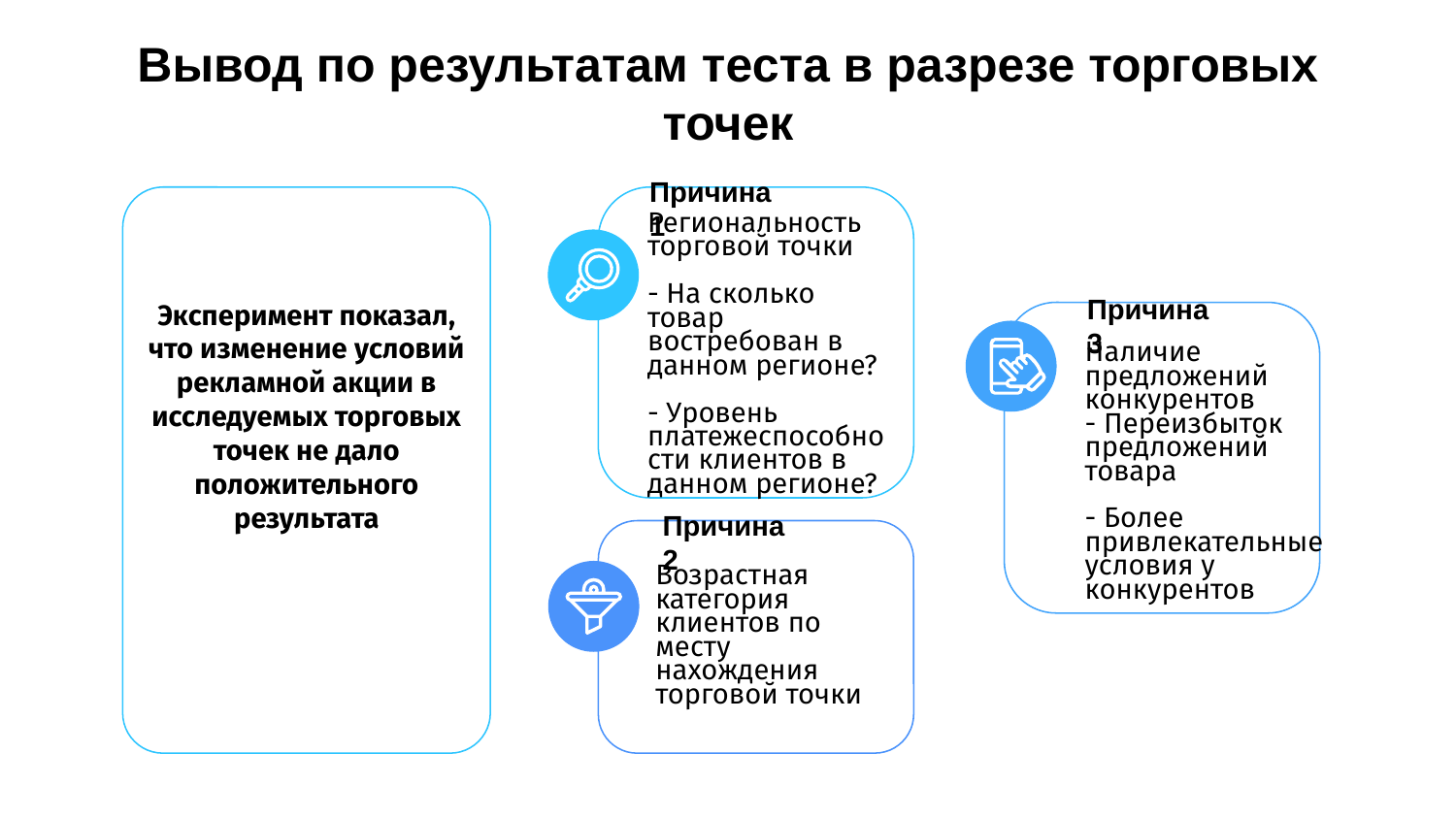

# Вывод по результатам теста в разрезе торговых точек
Причина 1

Причина 3
Региональность торговой точки

- На сколько товар востребован в данном регионе?

- Уровень платежеспособности клиентов в данном регионе?

Эксперимент показал, что изменение условий рекламной акции в исследуемых торговых точек не дало положительного результата
Наличие предложений конкурентов
- Переизбыток предложений товара

- Более привлекательные условия у конкурентов

Причина 2

Возрастная категория клиентов по месту нахождения торговой точки